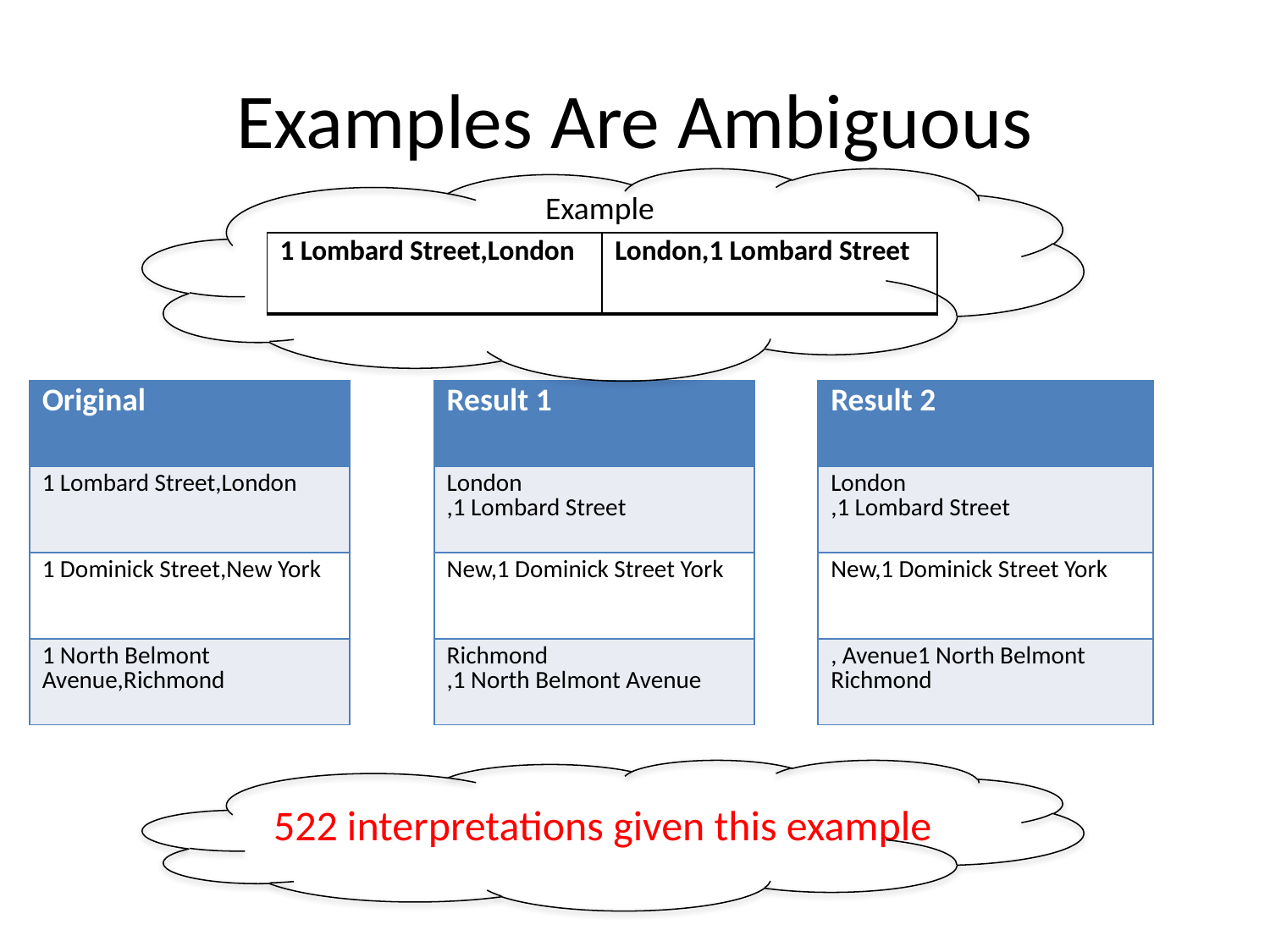

# Examples Are Ambiguous

Example
| 1 Lombard Street,London | London,1 Lombard Street |
| --- | --- |
| Original |
| --- |
| 1 Lombard Street,London |
| 1 Dominick Street,New York |
| 1 North Belmont Avenue,Richmond |
| Result 1 |
| --- |
| London ,1 Lombard Street |
| New,1 Dominick Street York |
| Richmond ,1 North Belmont Avenue |
| Result 2 |
| --- |
| London ,1 Lombard Street |
| New,1 Dominick Street York |
| , Avenue1 North Belmont Richmond |

522 interpretations given this example